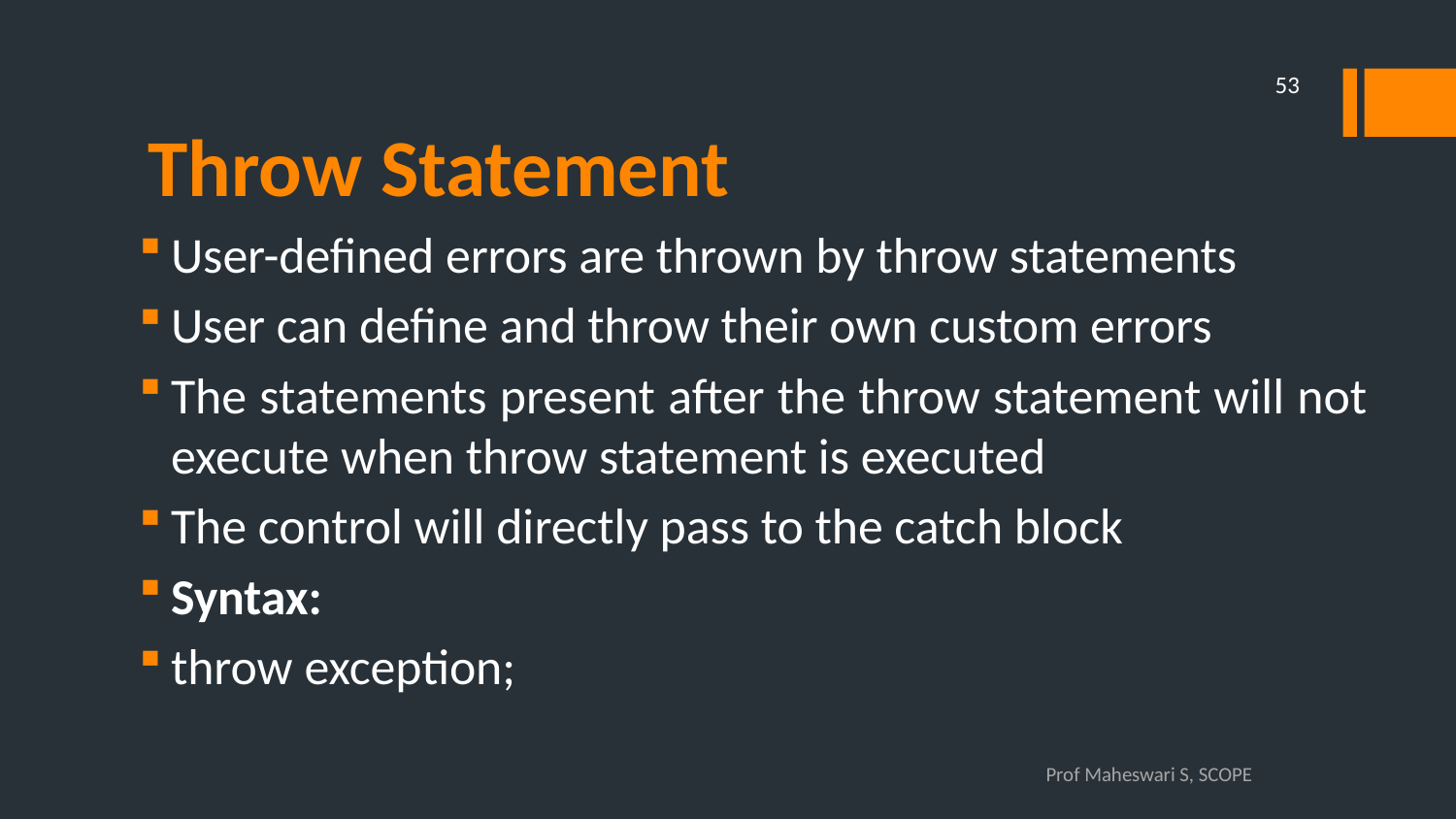

53
# Throw Statement
User-defined errors are thrown by throw statements
User can define and throw their own custom errors
The statements present after the throw statement will not execute when throw statement is executed
The control will directly pass to the catch block
Syntax:
throw exception;

Prof Maheswari S, SCOPE